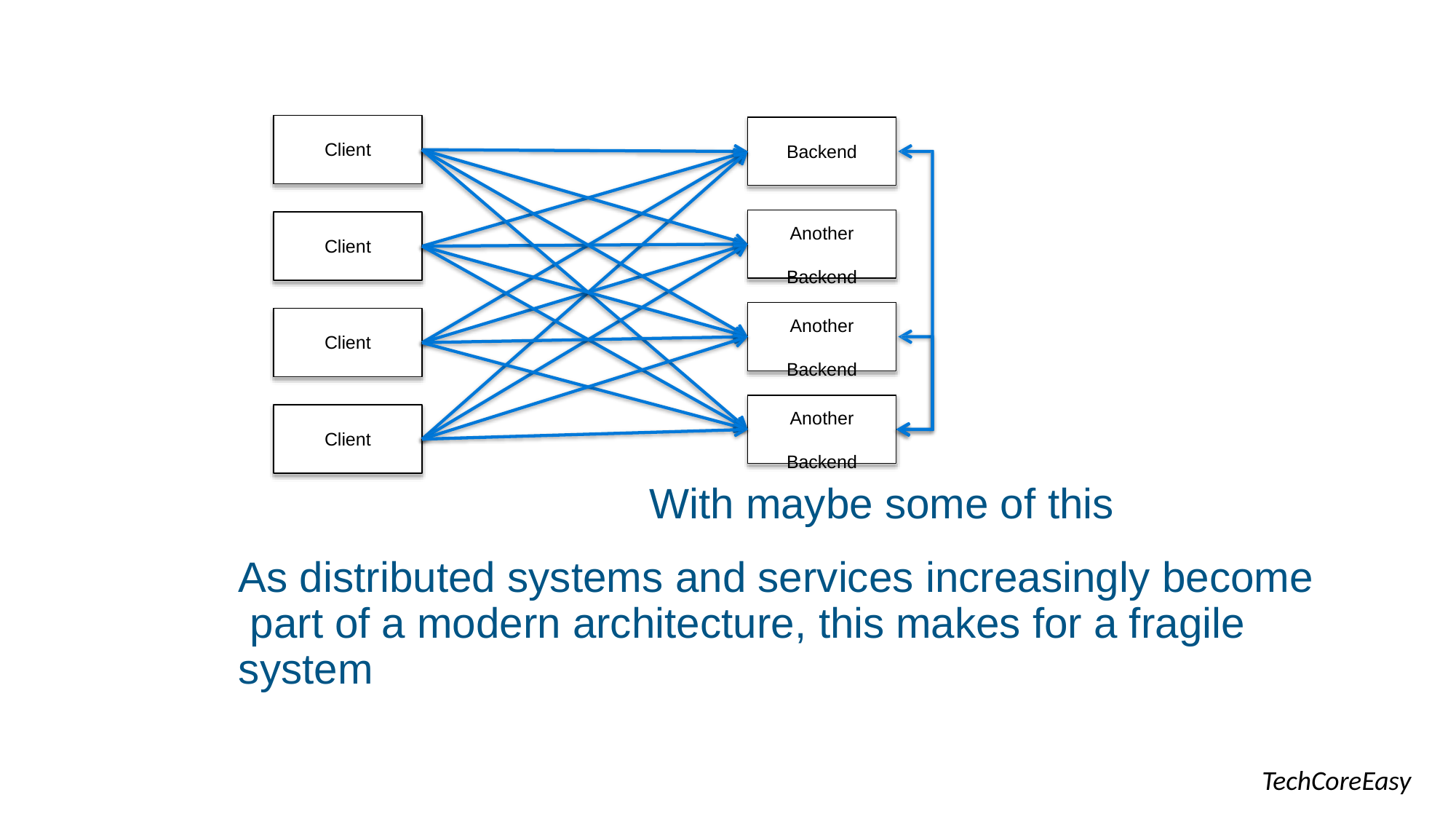

Client
Backend

Another  Backend
Client

Another  Backend
Client

Another  Backend
Client
With maybe some of this
As distributed systems and services increasingly become  part of a modern architecture, this makes for a fragile  system
TechCoreEasy